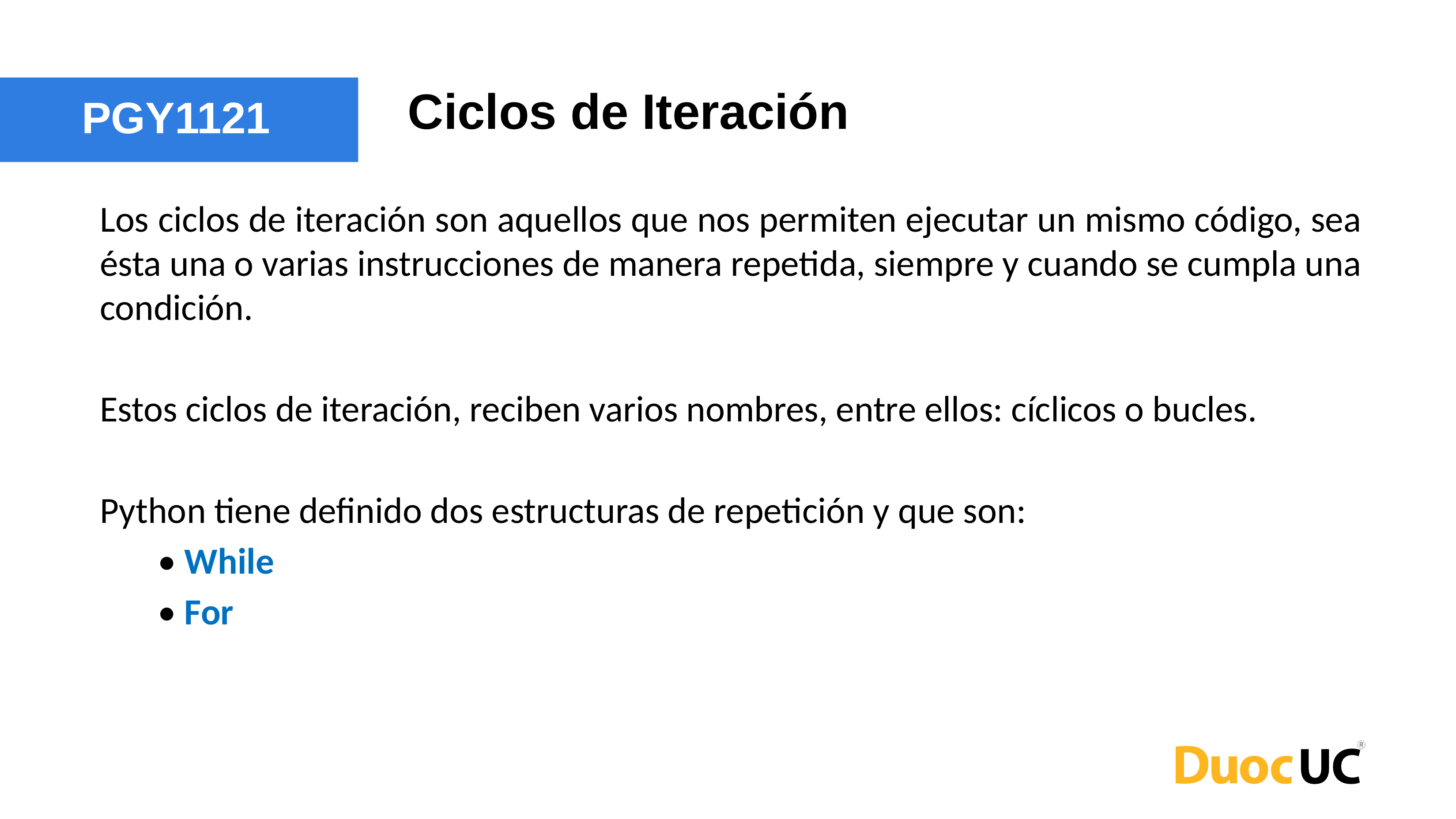

Ciclos de Iteración
PGY1121
Los ciclos de iteración son aquellos que nos permiten ejecutar un mismo código, sea ésta una o varias instrucciones de manera repetida, siempre y cuando se cumpla una condición.

Estos ciclos de iteración, reciben varios nombres, entre ellos: cíclicos o bucles.

Python tiene definido dos estructuras de repetición y que son:
• While
• For